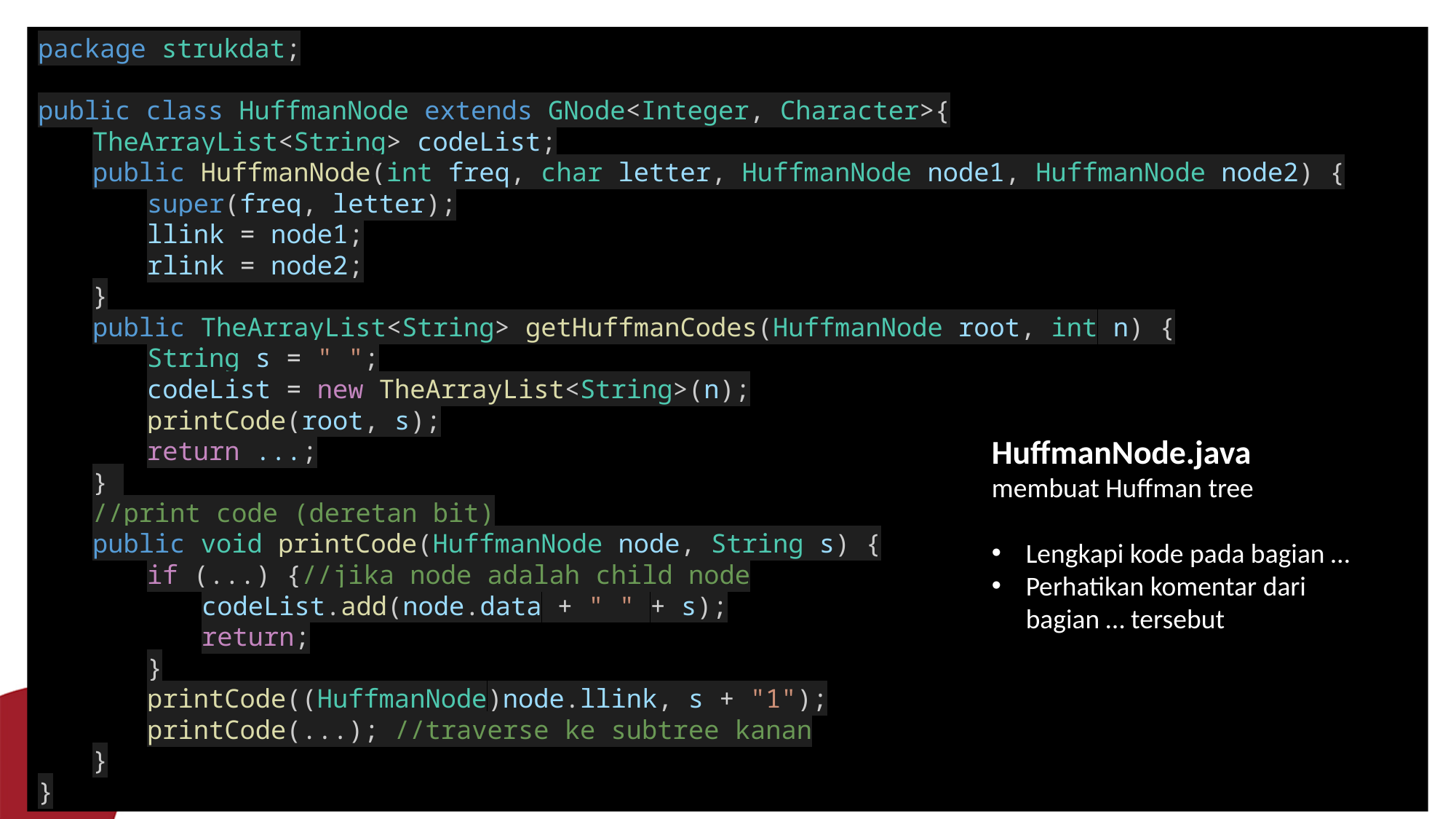

package strukdat;
public class HuffmanNode extends GNode<Integer, Character>{
TheArrayList<String> codeList;
public HuffmanNode(int freq, char letter, HuffmanNode node1, HuffmanNode node2) {
super(freq, letter);
llink = node1;
rlink = node2;
}
public TheArrayList<String> getHuffmanCodes(HuffmanNode root, int n) {
String s = " ";
codeList = new TheArrayList<String>(n);
printCode(root, s);
return ...;
}
//print code (deretan bit)
public void printCode(HuffmanNode node, String s) {
if (...) {//jika node adalah child node
codeList.add(node.data + " " + s);
return;
}
printCode((HuffmanNode)node.llink, s + "1");
printCode(...); //traverse ke subtree kanan
}
}
HuffmanNode.java
membuat Huffman tree

Lengkapi kode pada bagian …
Perhatikan komentar dari bagian … tersebut